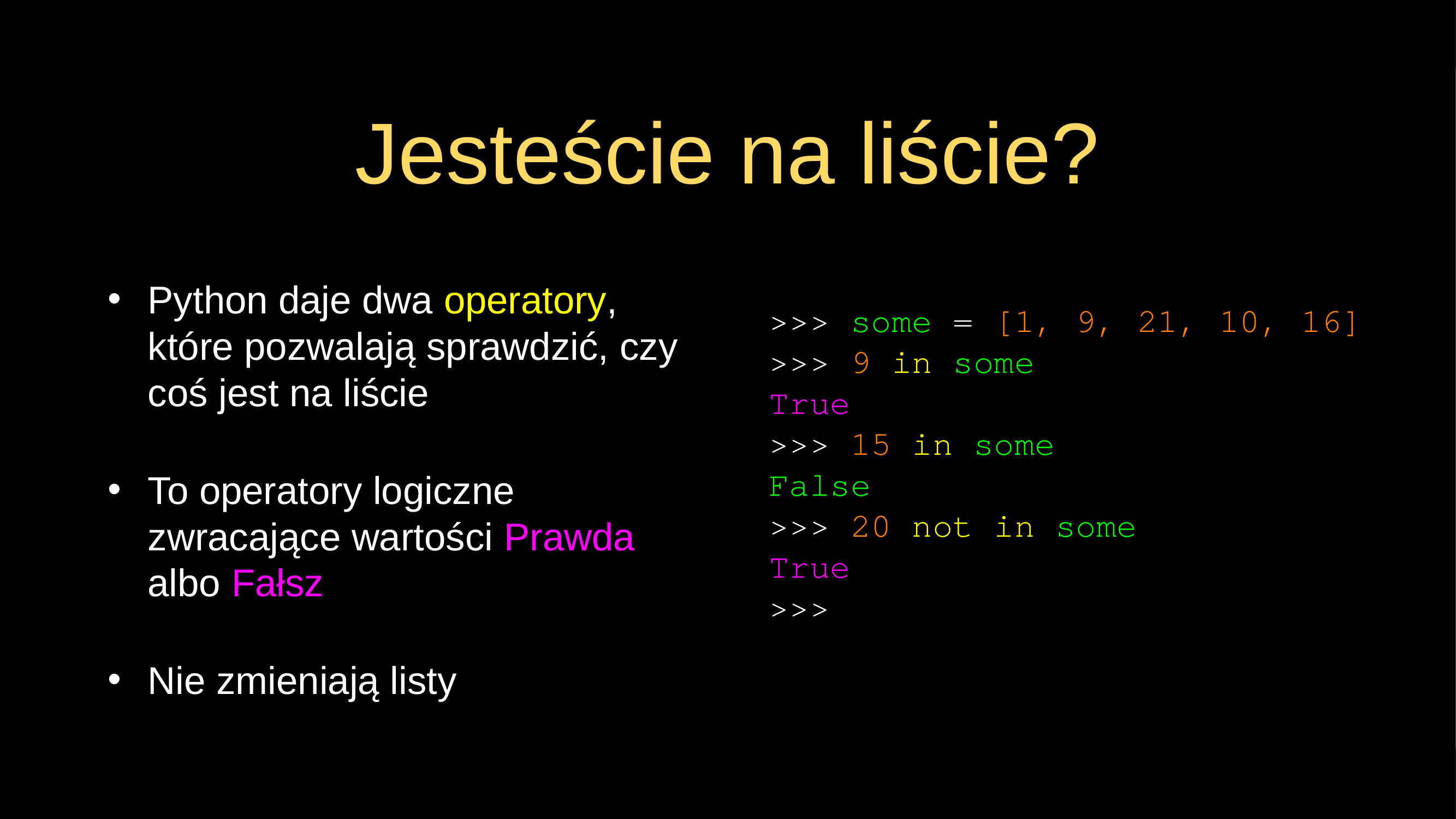

# Jesteście na liście?
Python daje dwa operatory, które pozwalają sprawdzić, czy coś jest na liście
To operatory logiczne zwracające wartości Prawda albo Fałsz
Nie zmieniają listy
>>> some = [1, 9, 21, 10, 16]
>>> 9 in some
True
>>> 15 in some
False
>>> 20 not in some
True
>>>